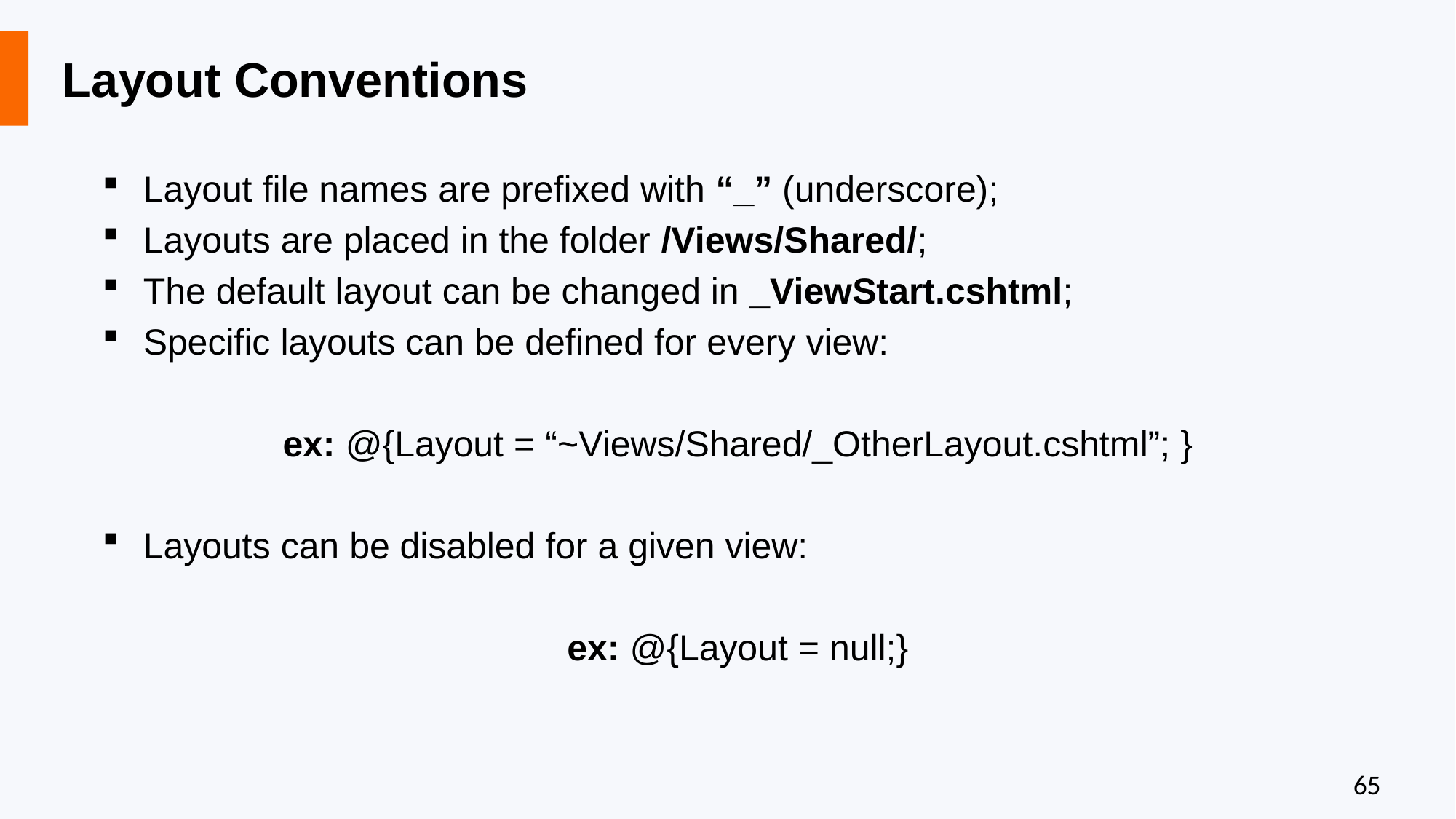

# Layout Conventions
Layout file names are prefixed with “_” (underscore);
Layouts are placed in the folder /Views/Shared/;
The default layout can be changed in _ViewStart.cshtml;
Specific layouts can be defined for every view:

ex: @{Layout = “~Views/Shared/_OtherLayout.cshtml”; }

Layouts can be disabled for a given view:

ex: @{Layout = null;}